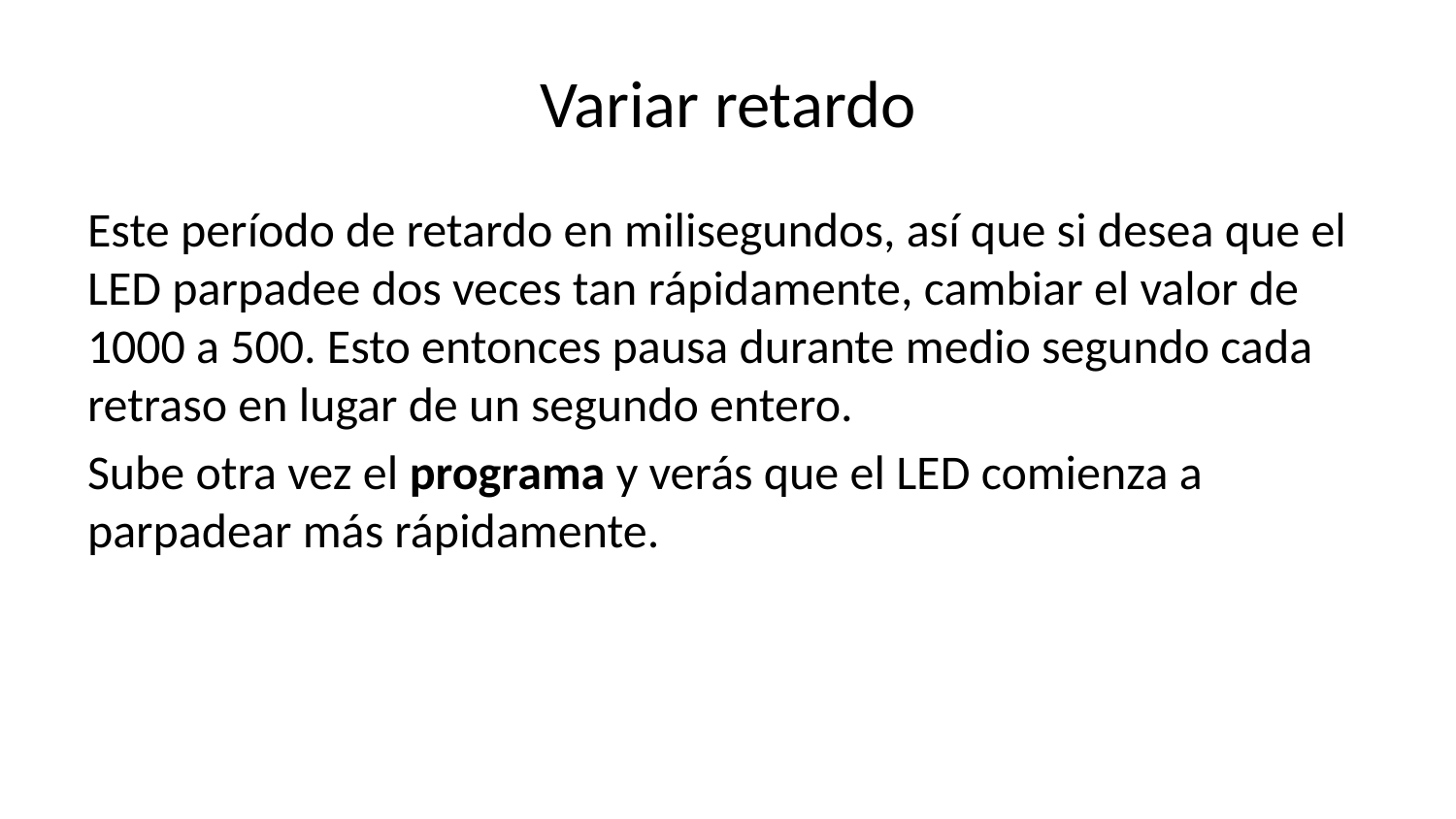

# Variar retardo
Este período de retardo en milisegundos, así que si desea que el LED parpadee dos veces tan rápidamente, cambiar el valor de 1000 a 500. Esto entonces pausa durante medio segundo cada retraso en lugar de un segundo entero.
Sube otra vez el programa y verás que el LED comienza a parpadear más rápidamente.